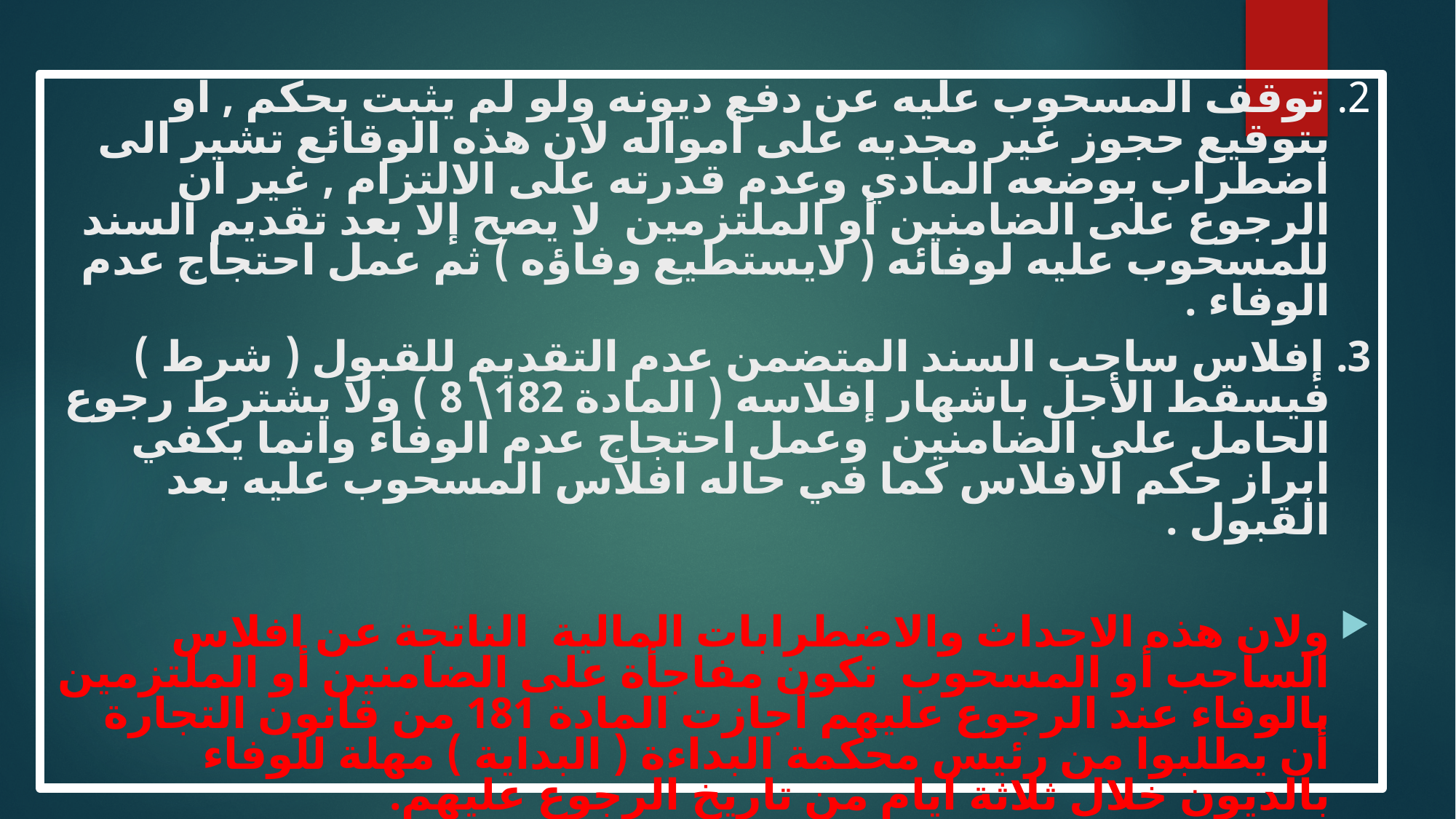

#
2. توقف المسحوب عليه عن دفع ديونه ولو لم يثبت بحكم , او بتوقيع حجوز غير مجديه على أمواله لان هذه الوقائع تشير الى اضطراب بوضعه المادي وعدم قدرته على الالتزام , غير ان الرجوع على الضامنين أو الملتزمين  لا يصح إلا بعد تقديم السند للمسحوب عليه لوفائه ( لايستطيع وفاؤه ) ثم عمل احتجاج عدم الوفاء .
3. إفلاس ساحب السند المتضمن عدم التقديم للقبول ( شرط ) فيسقط الأجل باشهار إفلاسه ( المادة 182\ 8 ) ولا يشترط رجوع الحامل على الضامنين  وعمل احتجاج عدم الوفاء وانما يكفي  ابراز حكم الافلاس كما في حاله افلاس المسحوب عليه بعد القبول .

ولان هذه الاحداث والاضطرابات المالية  الناتجة عن افلاس الساحب أو المسحوب  تكون مفاجأة على الضامنين أو الملتزمين بالوفاء عند الرجوع عليهم أجازت المادة 181 من قانون التجارة أن يطلبوا من رئيس محكمة البداءة ( البداية ) مهلة للوفاء بالديون خلال ثلاثة ايام من تاريخ الرجوع عليهم.